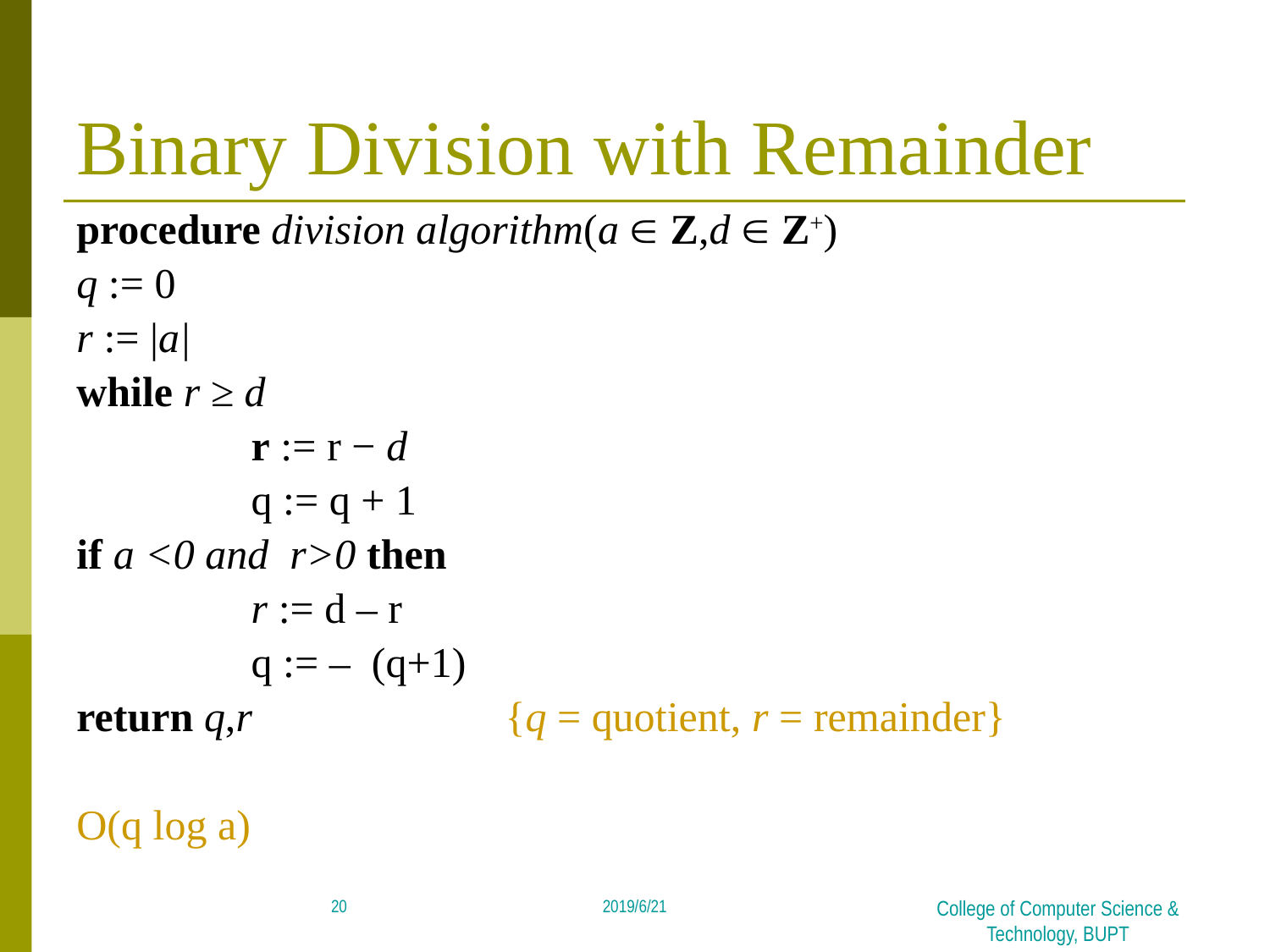

# Binary Division with Remainder
procedure division algorithm(a ∈ Z,d ∈ Z+)
q := 0
r := |a|
while r ≥ d
		r := r − d
		q := q + 1
if a <0 and  r>0 then
		r := d – r
		q := –  (q+1)
return q,r		{q = quotient, r = remainder}

O(q log a)
20
2019/6/21
College of Computer Science & Technology, BUPT